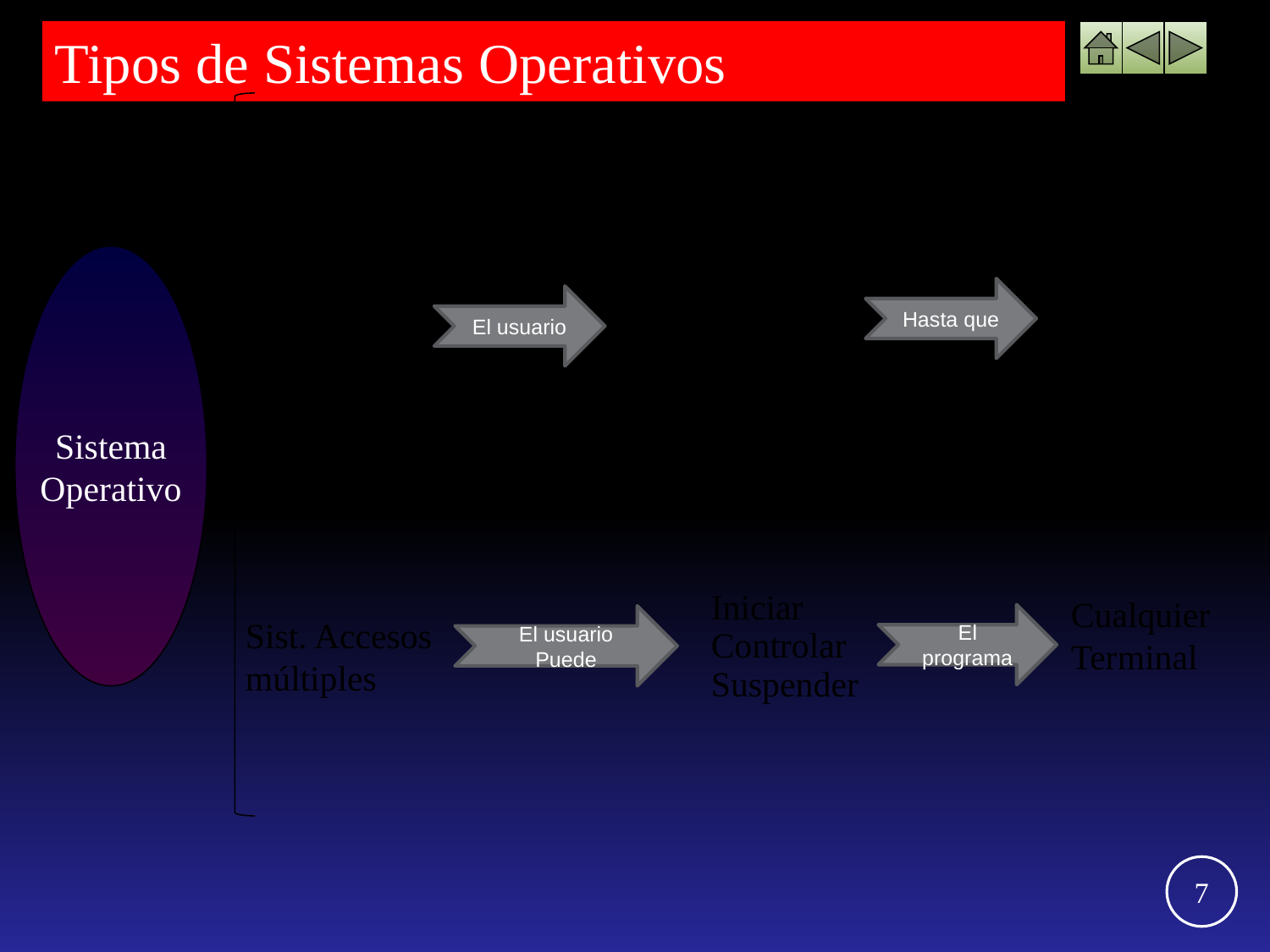

Tipos de Sistemas Operativos

Sistema
Operativo
No tiene contacto con la tarea introducida
Concluye su ejecución
Sistema Batch
Hasta que
El usuario
Cualquier Terminal
Iniciar
Controlar
Suspender
El programa
El usuario Puede
Sist. Accesos múltiples
7